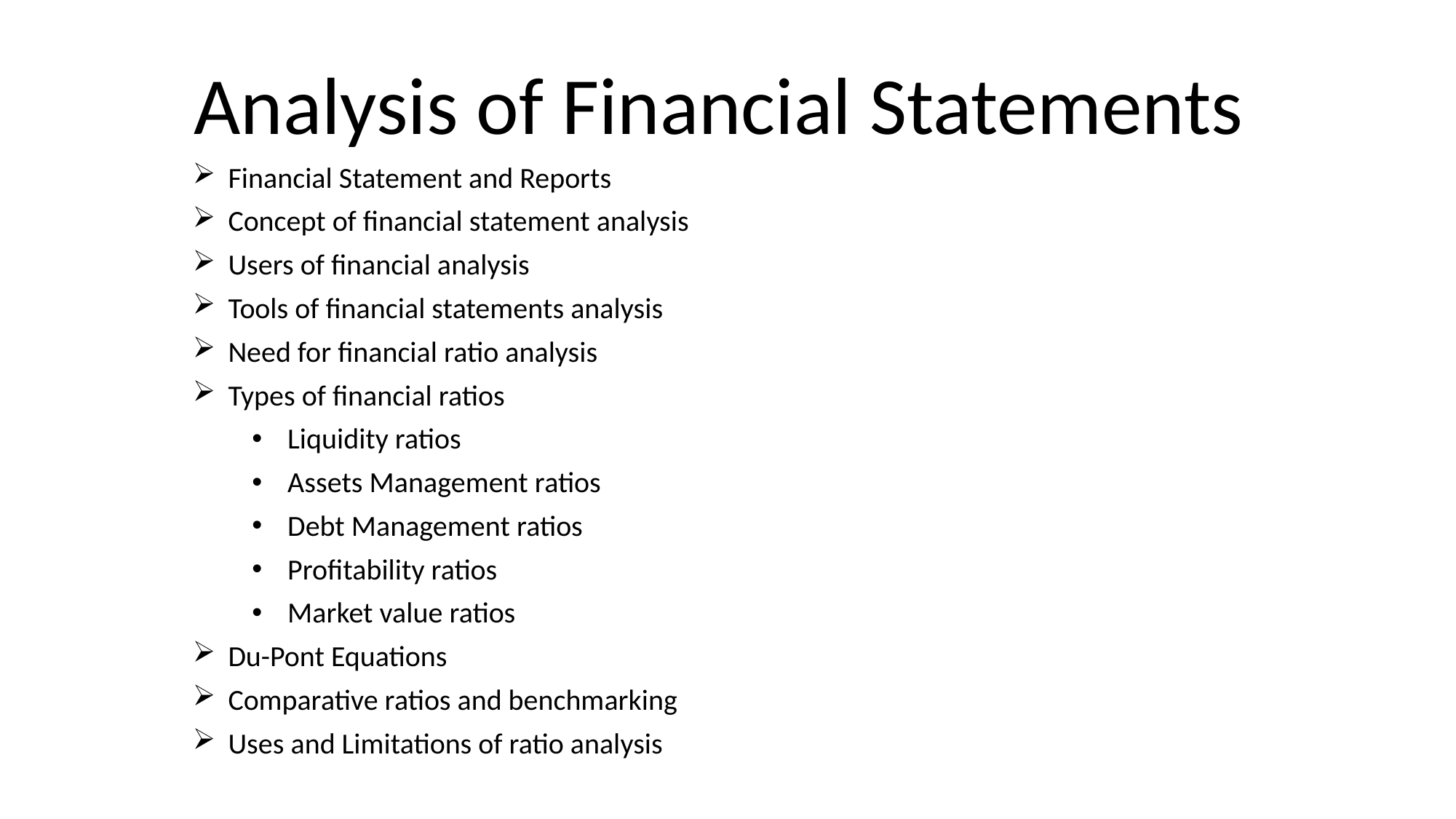

# Analysis of Financial Statements
Financial Statement and Reports
Concept of financial statement analysis
Users of financial analysis
Tools of financial statements analysis
Need for financial ratio analysis
Types of financial ratios
Liquidity ratios
Assets Management ratios
Debt Management ratios
Profitability ratios
Market value ratios
Du-Pont Equations
Comparative ratios and benchmarking
Uses and Limitations of ratio analysis